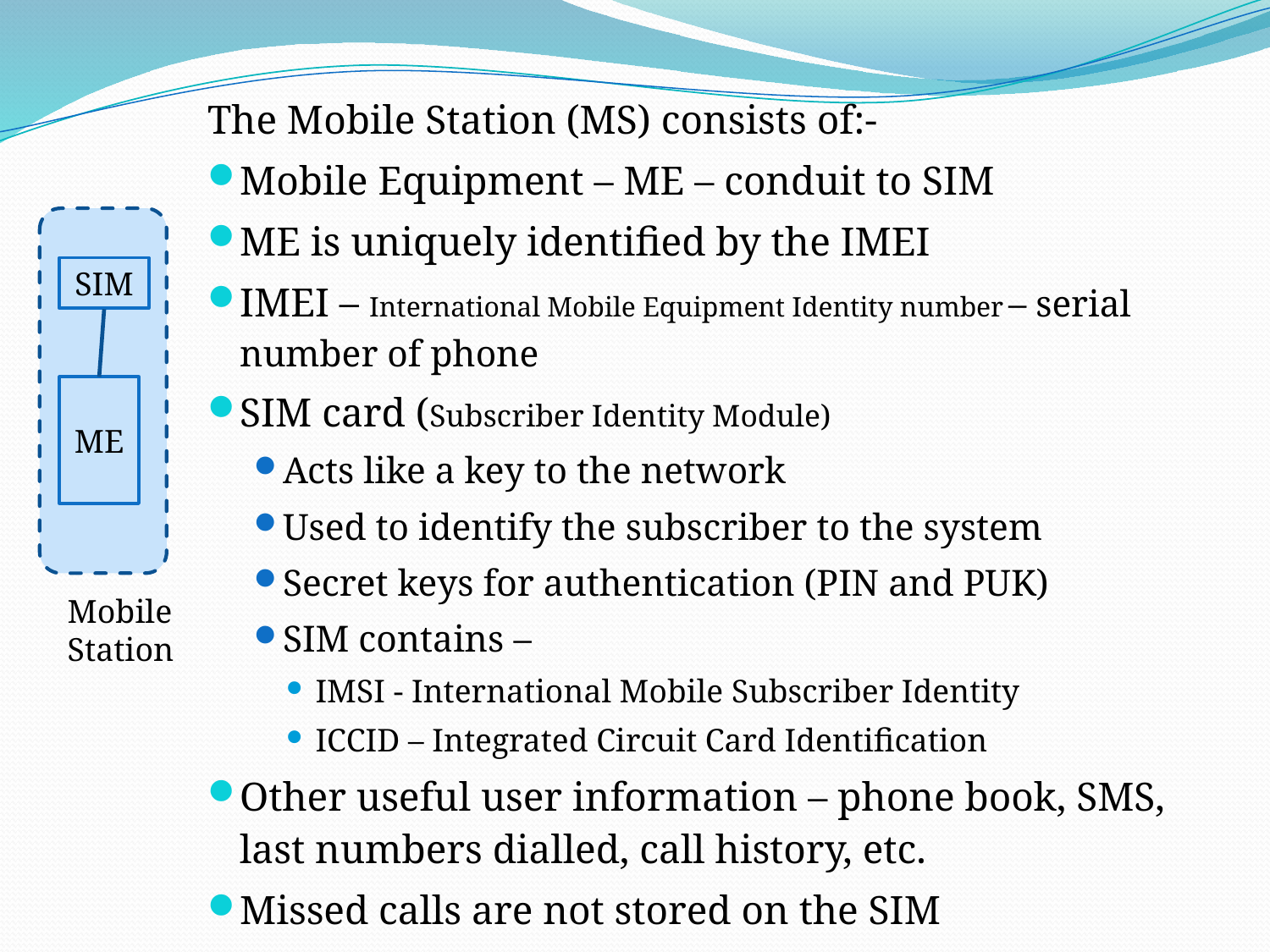

The Mobile Station (MS) consists of:-
Mobile Equipment – ME – conduit to SIM
ME is uniquely identified by the IMEI
IMEI – International Mobile Equipment Identity number – serial number of phone
SIM card (Subscriber Identity Module)
Acts like a key to the network
Used to identify the subscriber to the system
Secret keys for authentication (PIN and PUK)
SIM contains –
IMSI - International Mobile Subscriber Identity
ICCID – Integrated Circuit Card Identification
Other useful user information – phone book, SMS, last numbers dialled, call history, etc.
Missed calls are not stored on the SIM

SIM

ME

Mobile
Station